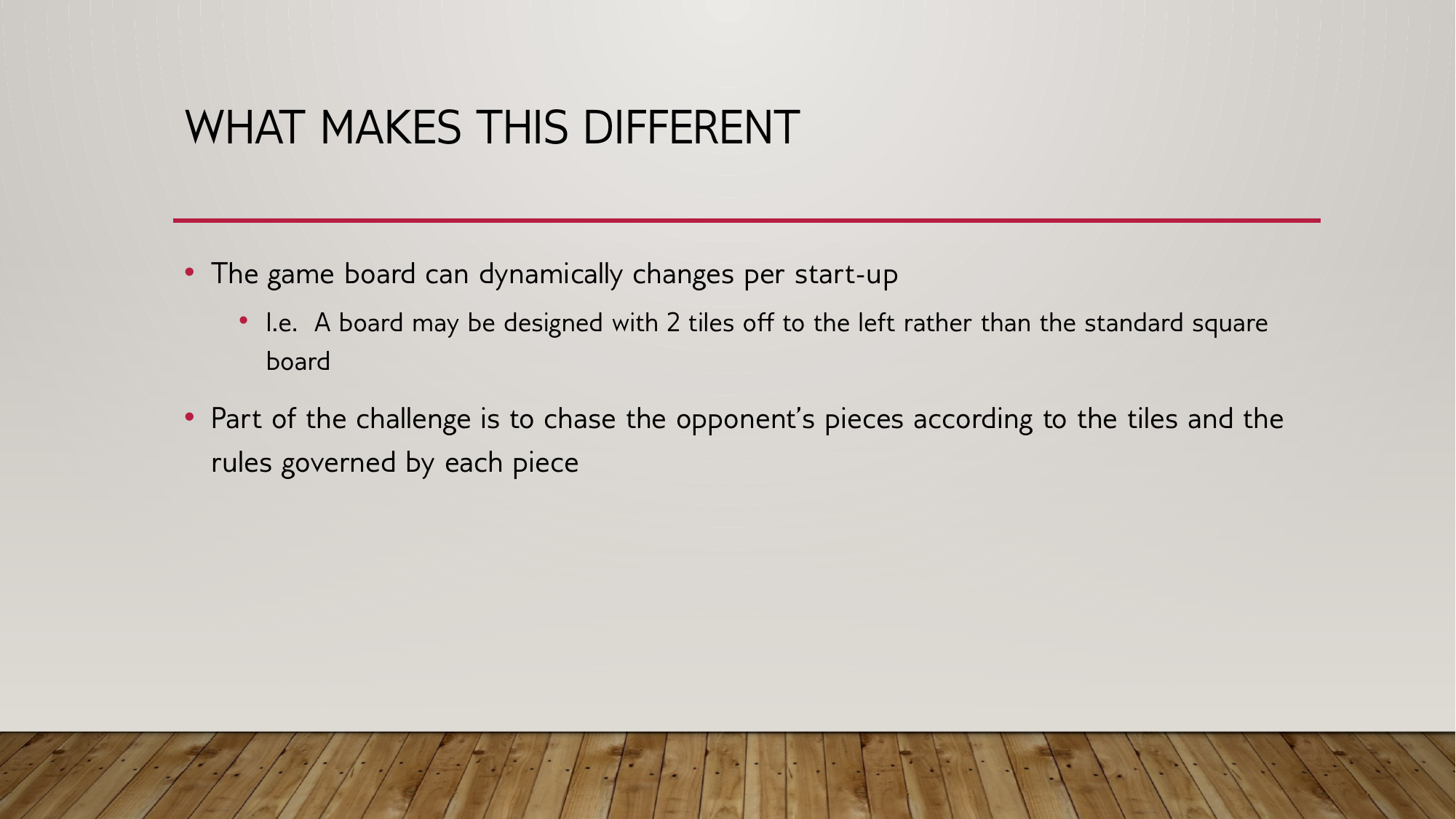

# What makes this different
The game board can dynamically changes per start-up
I.e.  A board may be designed with 2 tiles off to the left rather than the standard square board
Part of the challenge is to chase the opponent’s pieces according to the tiles and the rules governed by each piece